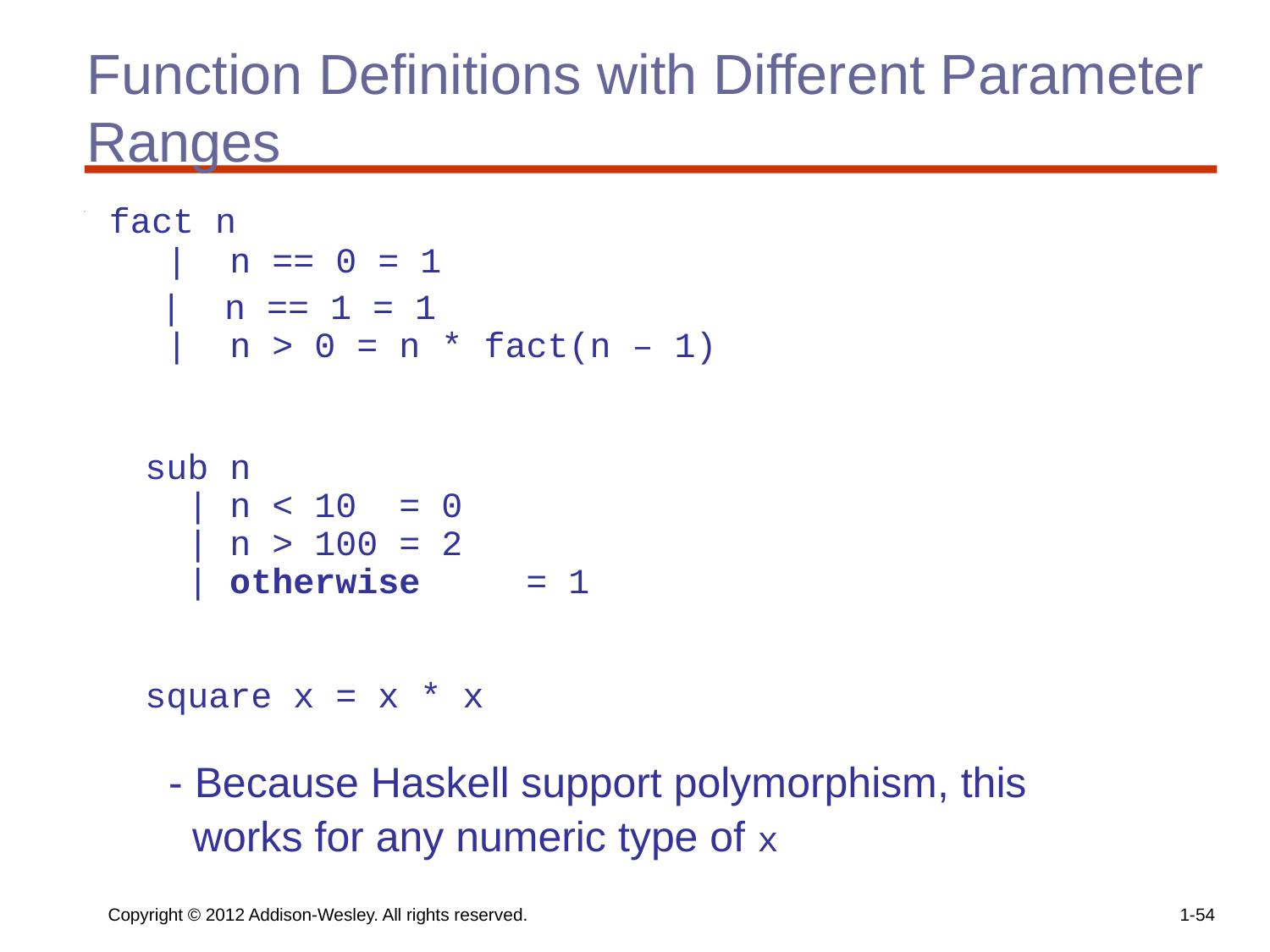

# Function Definitions with Different Parameter Ranges
 fact n
 |  n == 0 = 1
   |  n == 1 = 1
 |  n > 0 = n * fact(n – 1)
sub n
  | n < 10	= 0
  | n > 100	= 2
  | otherwise 	= 1
square x = x * x
  - Because Haskell support polymorphism, this
        works for any numeric type of x

Copyright © 2012 Addison-Wesley. All rights reserved.
1-54